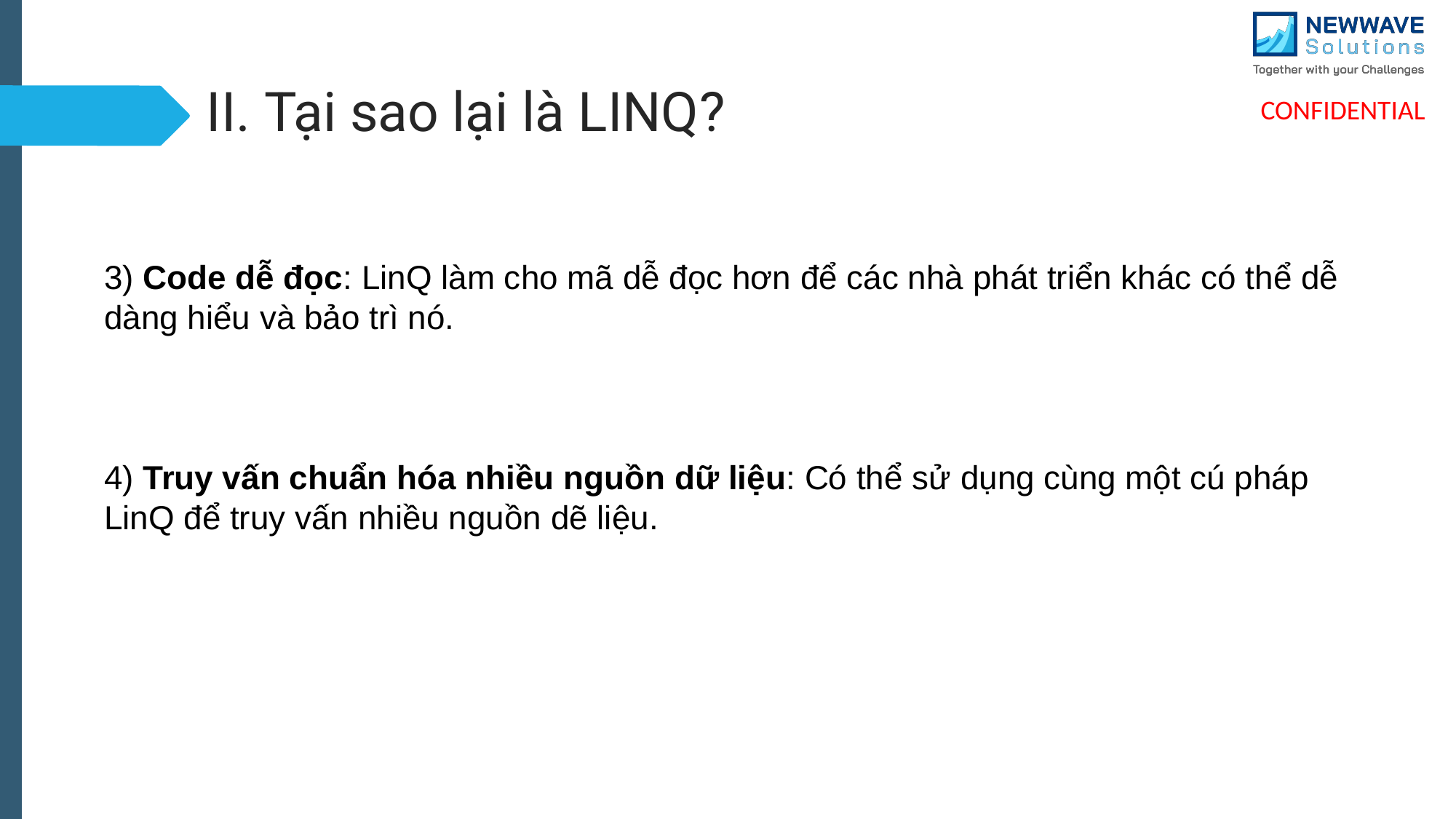

# II. Tại sao lại là LINQ?
3) Code dễ đọc: LinQ làm cho mã dễ đọc hơn để các nhà phát triển khác có thể dễ dàng hiểu và bảo trì nó.

4) Truy vấn chuẩn hóa nhiều nguồn dữ liệu: Có thể sử dụng cùng một cú pháp LinQ để truy vấn nhiều nguồn dẽ liệu.